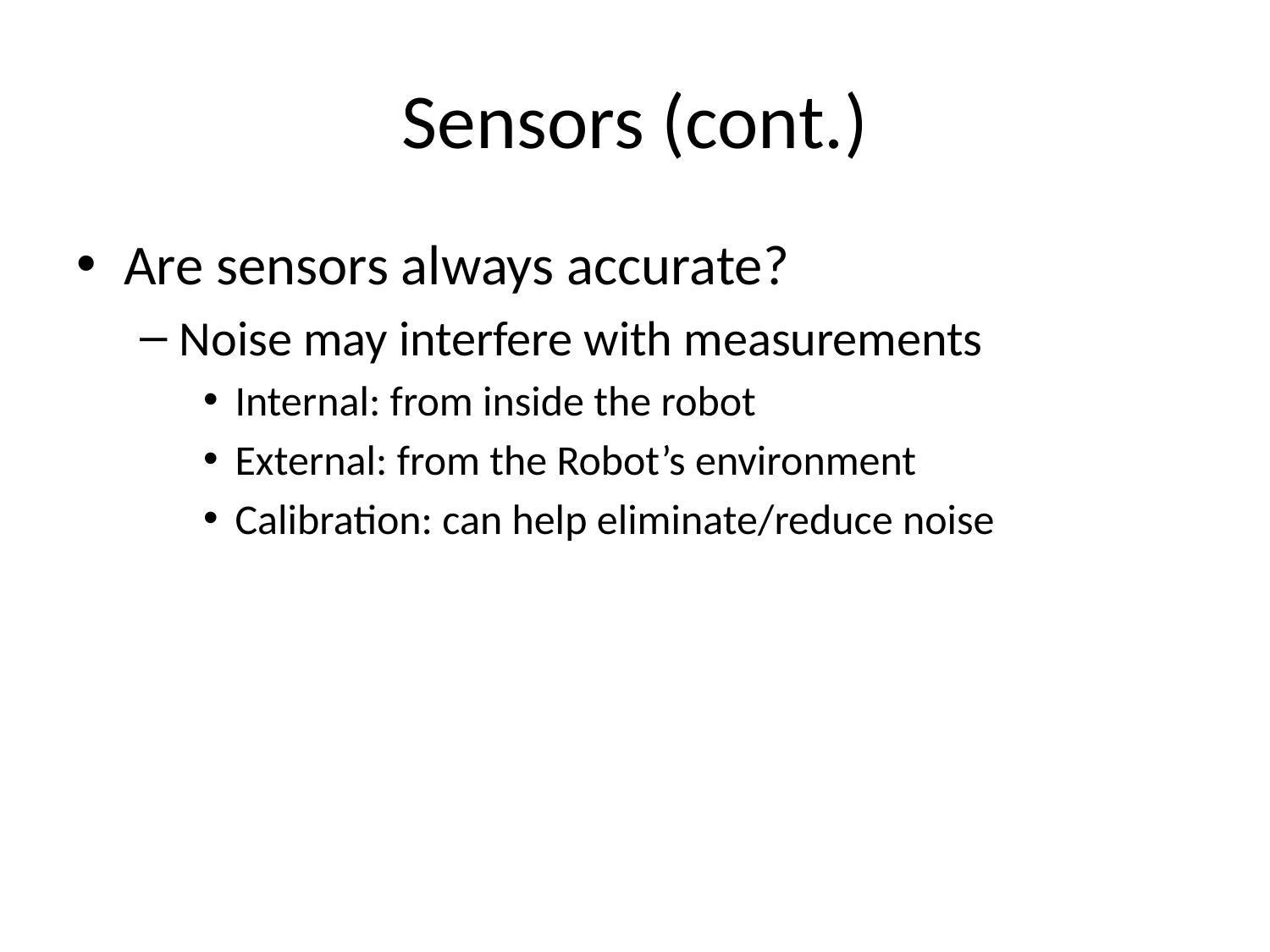

# Sensors (cont.)
Are sensors always accurate?
Noise may interfere with measurements
Internal: from inside the robot
External: from the Robot’s environment
Calibration: can help eliminate/reduce noise